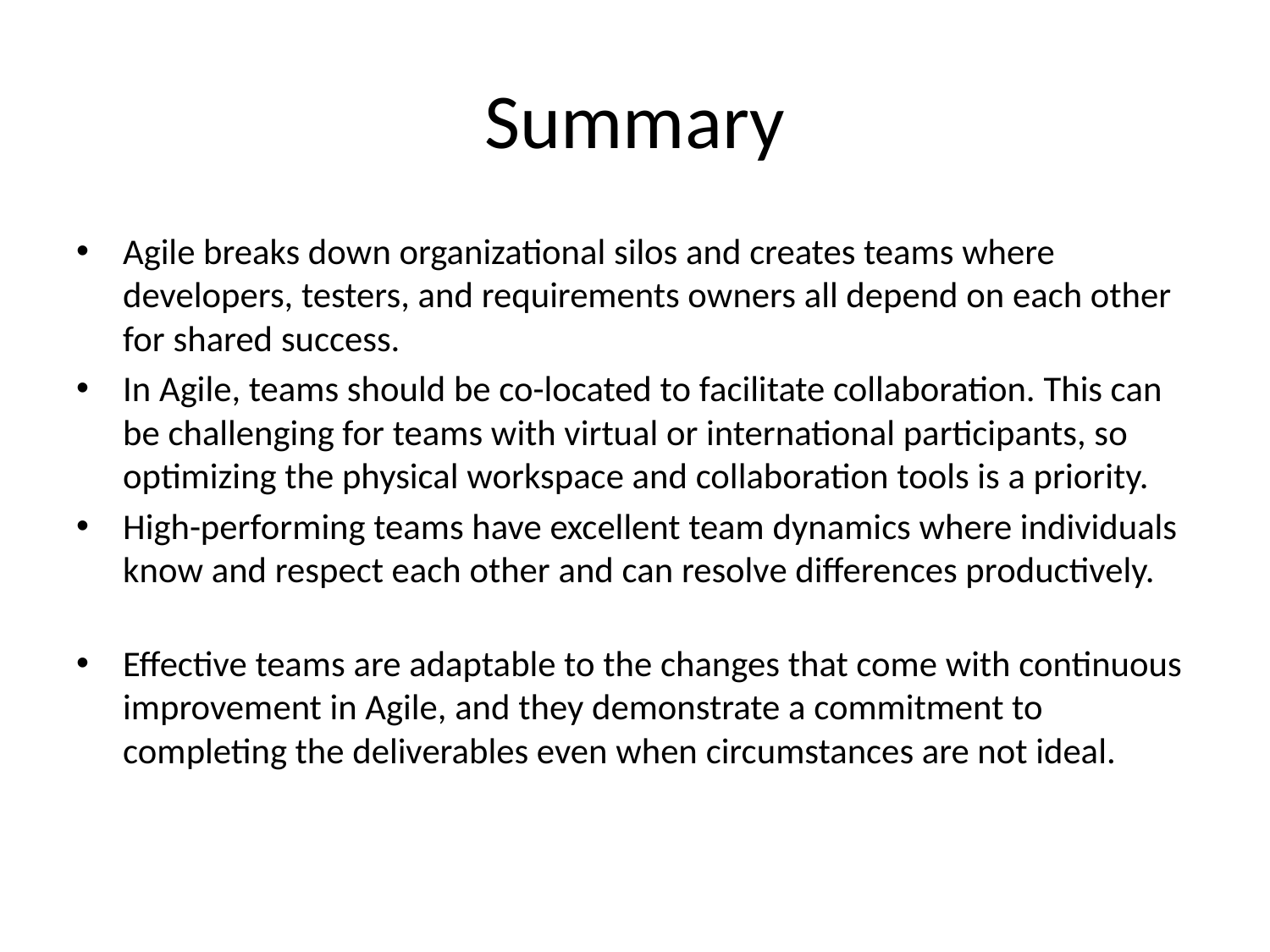

# Summary
Agile breaks down organizational silos and creates teams where developers, testers, and requirements owners all depend on each other for shared success.
In Agile, teams should be co-located to facilitate collaboration. This can be challenging for teams with virtual or international participants, so optimizing the physical workspace and collaboration tools is a priority.
High-performing teams have excellent team dynamics where individuals know and respect each other and can resolve differences productively.
Effective teams are adaptable to the changes that come with continuous improvement in Agile, and they demonstrate a commitment to completing the deliverables even when circumstances are not ideal.